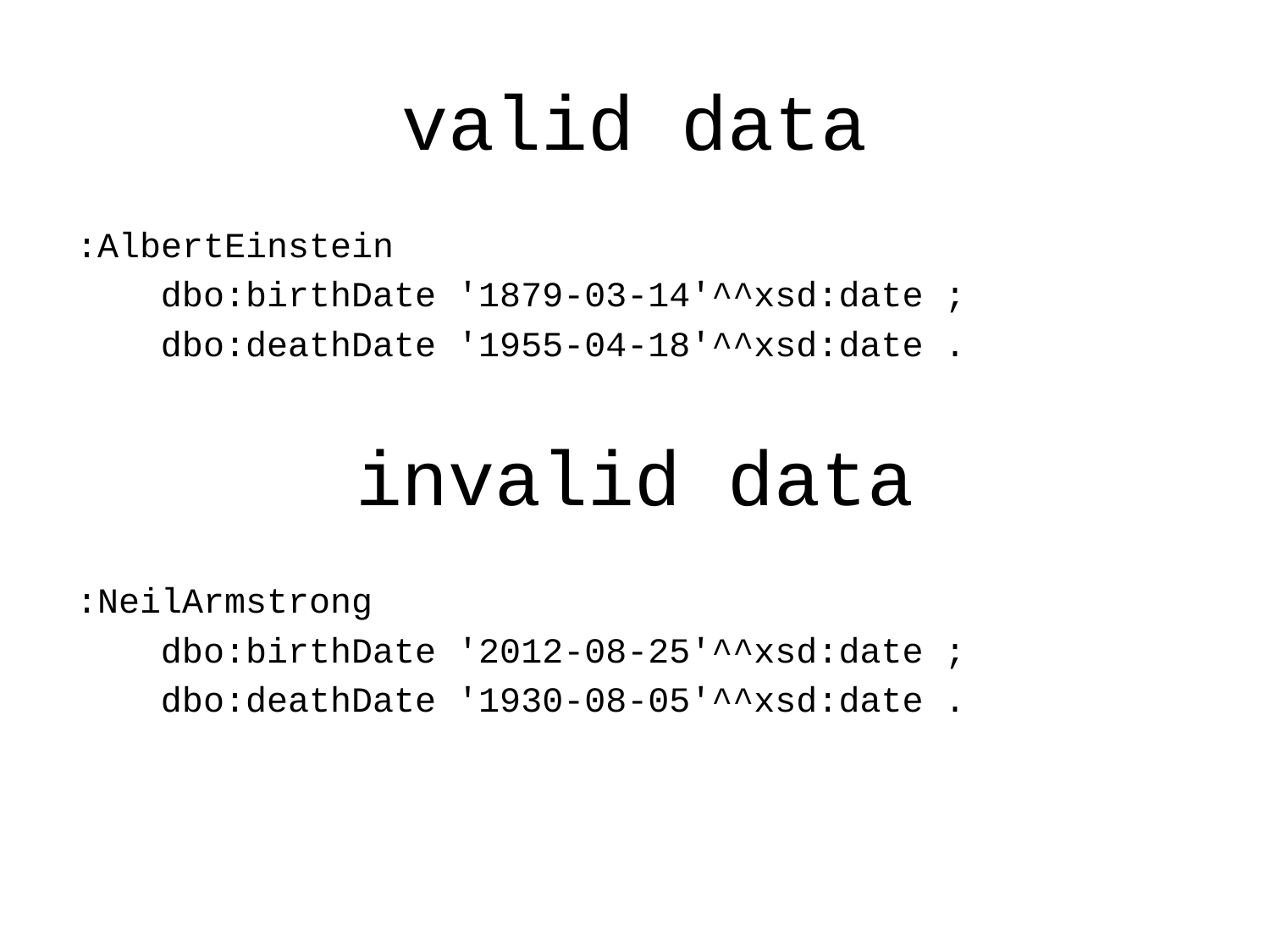

valid data

:AlbertEinstein
    dbo:birthDate '1879-03-14'^^xsd:date ;
    dbo:deathDate '1955-04-18'^^xsd:date .

invalid data

:NeilArmstrong
    dbo:birthDate '2012-08-25'^^xsd:date ;
    dbo:deathDate '1930-08-05'^^xsd:date .